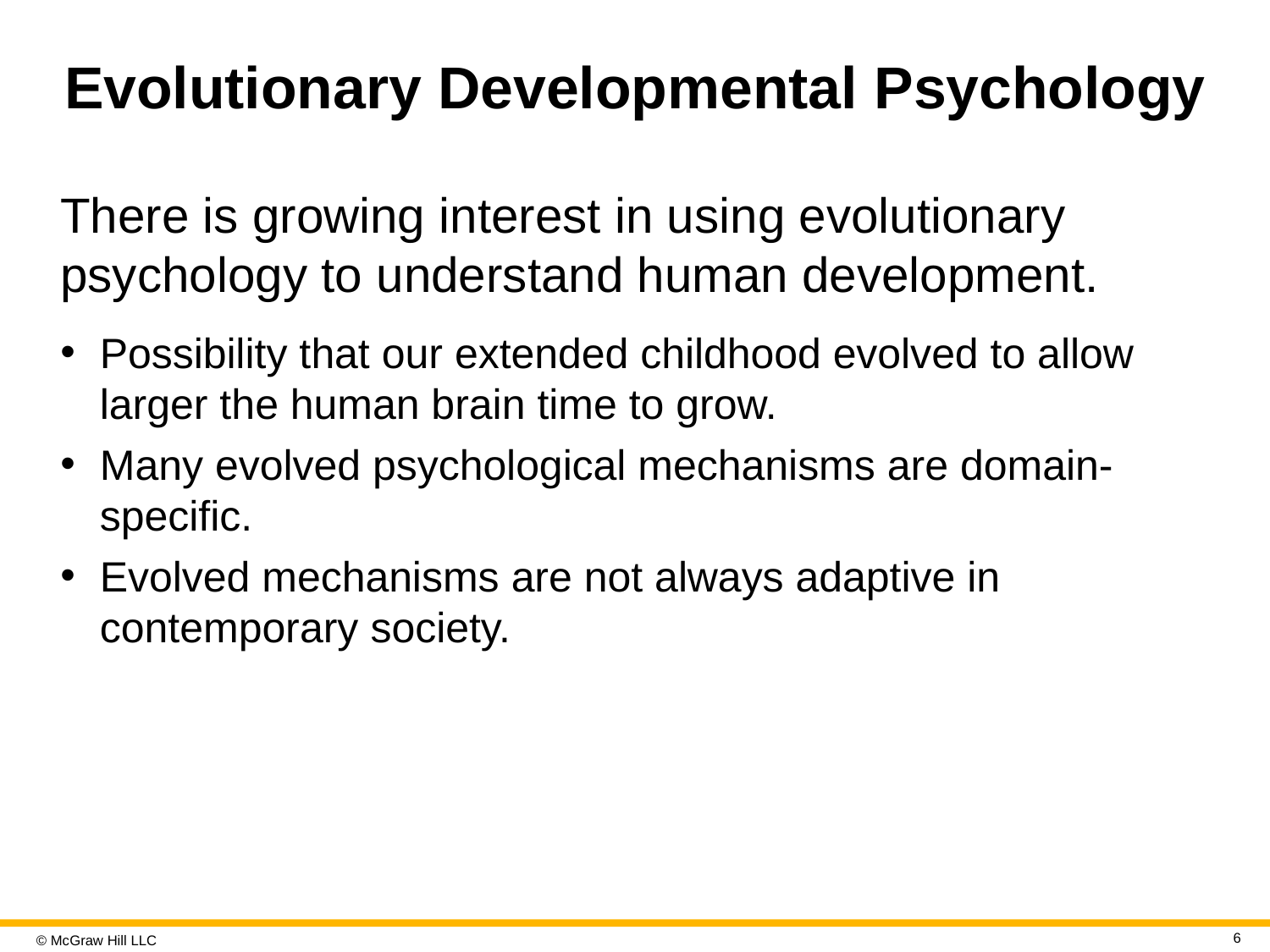

# Evolutionary Developmental Psychology
There is growing interest in using evolutionary psychology to understand human development.
Possibility that our extended childhood evolved to allow larger the human brain time to grow.
Many evolved psychological mechanisms are domain-specific.
Evolved mechanisms are not always adaptive in contemporary society.
6